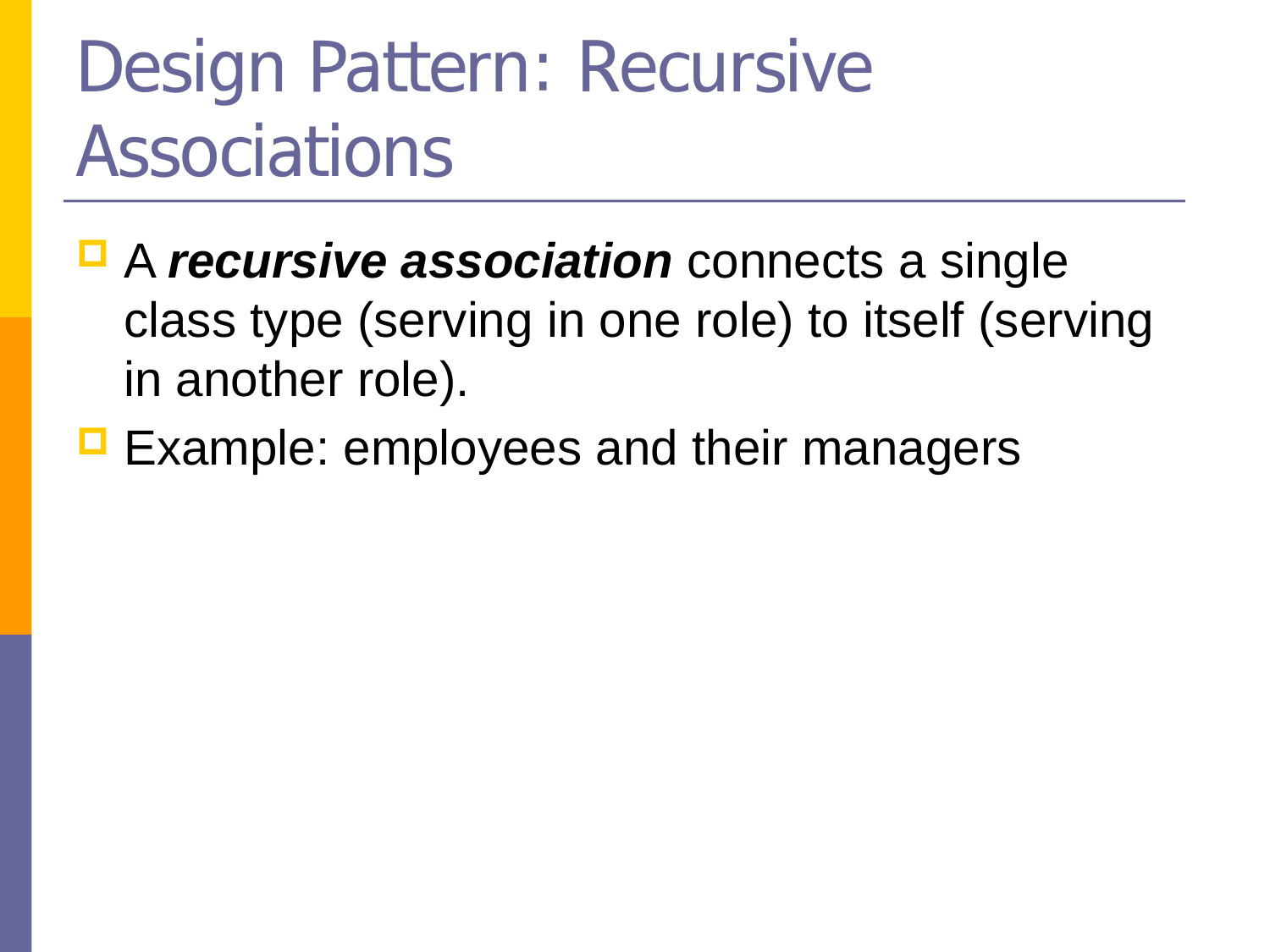

# Design Pattern: Recursive Associations
A recursive association connects a single class type (serving in one role) to itself (serving in another role).
Example: employees and their managers